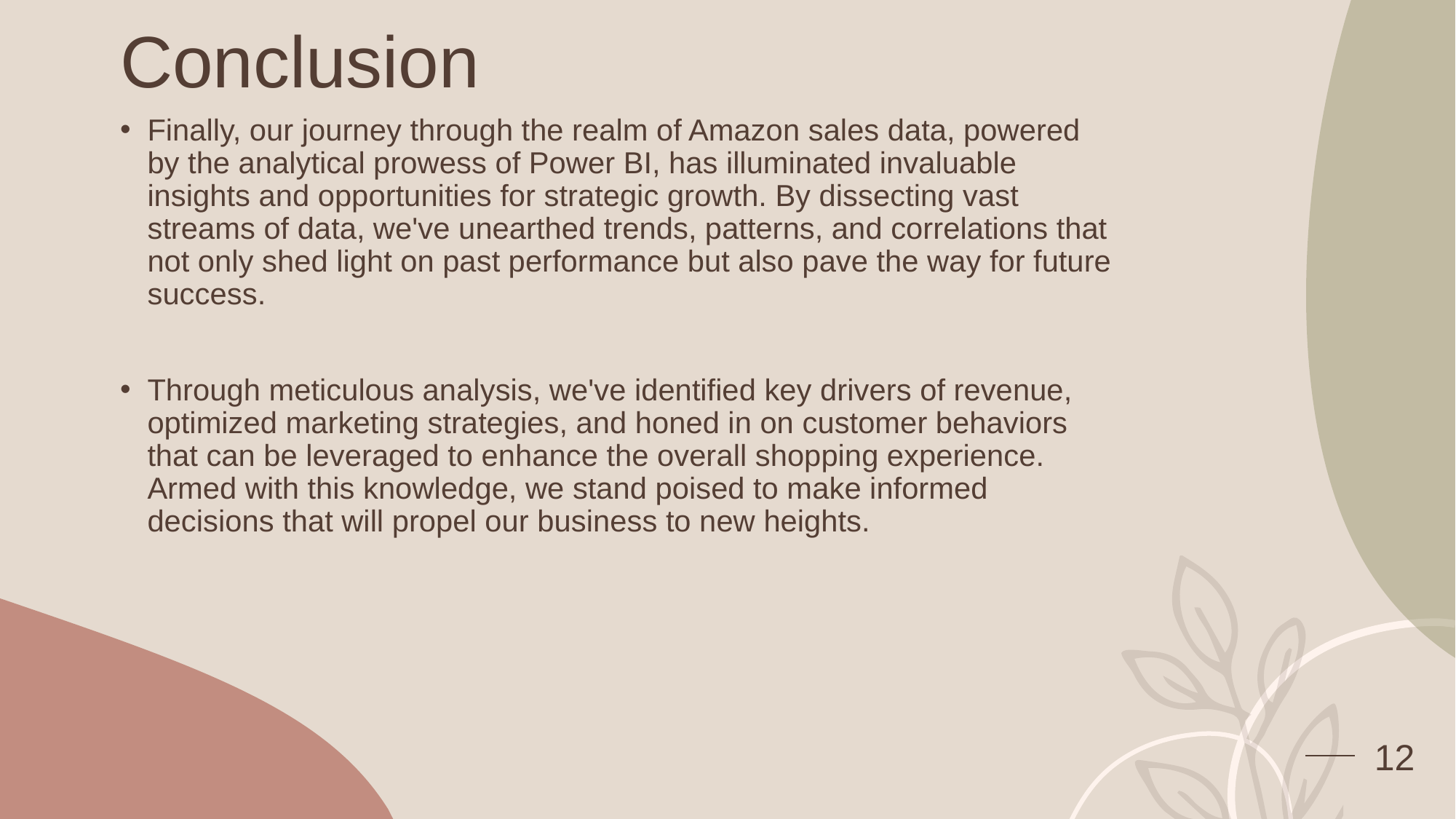

# Conclusion
Finally, our journey through the realm of Amazon sales data, powered by the analytical prowess of Power BI, has illuminated invaluable insights and opportunities for strategic growth. By dissecting vast streams of data, we've unearthed trends, patterns, and correlations that not only shed light on past performance but also pave the way for future success.

Through meticulous analysis, we've identified key drivers of revenue, optimized marketing strategies, and honed in on customer behaviors that can be leveraged to enhance the overall shopping experience. Armed with this knowledge, we stand poised to make informed decisions that will propel our business to new heights.
12